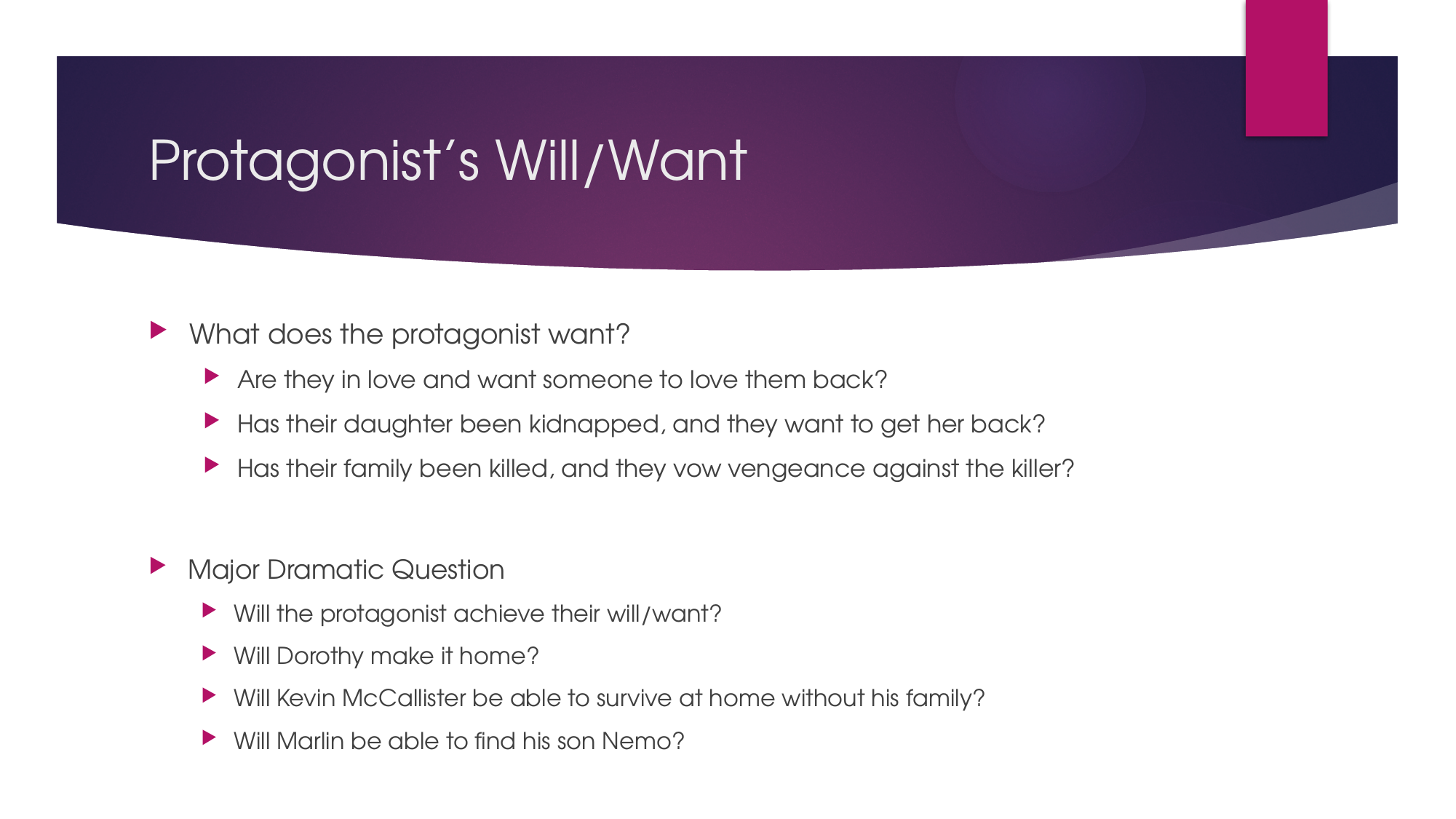

# Protagonist’s Will/Want
What does the protagonist want?
Are they in love and want someone to love them back?
Has their daughter been kidnapped, and they want to get her back?
Has their family been killed, and they vow vengeance against the killer?

Major Dramatic Question
Will the protagonist achieve their will/want?
Will Dorothy make it home?
Will Kevin McCallister be able to survive at home without his family?
Will Marlin be able to find his son Nemo?